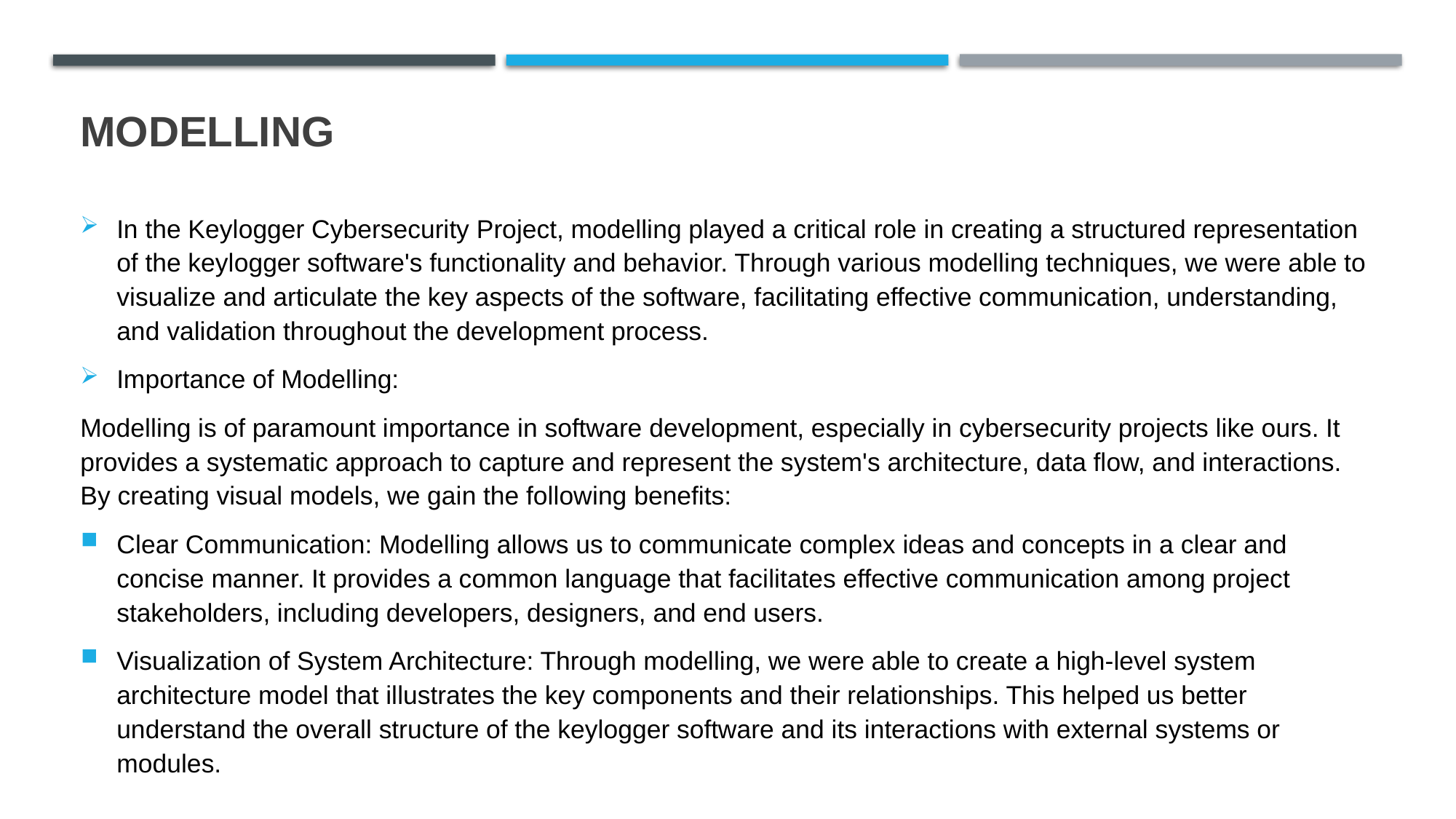

# MODELLING
In the Keylogger Cybersecurity Project, modelling played a critical role in creating a structured representation of the keylogger software's functionality and behavior. Through various modelling techniques, we were able to visualize and articulate the key aspects of the software, facilitating effective communication, understanding, and validation throughout the development process.
Importance of Modelling:
Modelling is of paramount importance in software development, especially in cybersecurity projects like ours. It provides a systematic approach to capture and represent the system's architecture, data flow, and interactions. By creating visual models, we gain the following benefits:
Clear Communication: Modelling allows us to communicate complex ideas and concepts in a clear and concise manner. It provides a common language that facilitates effective communication among project stakeholders, including developers, designers, and end users.
Visualization of System Architecture: Through modelling, we were able to create a high-level system architecture model that illustrates the key components and their relationships. This helped us better understand the overall structure of the keylogger software and its interactions with external systems or modules.